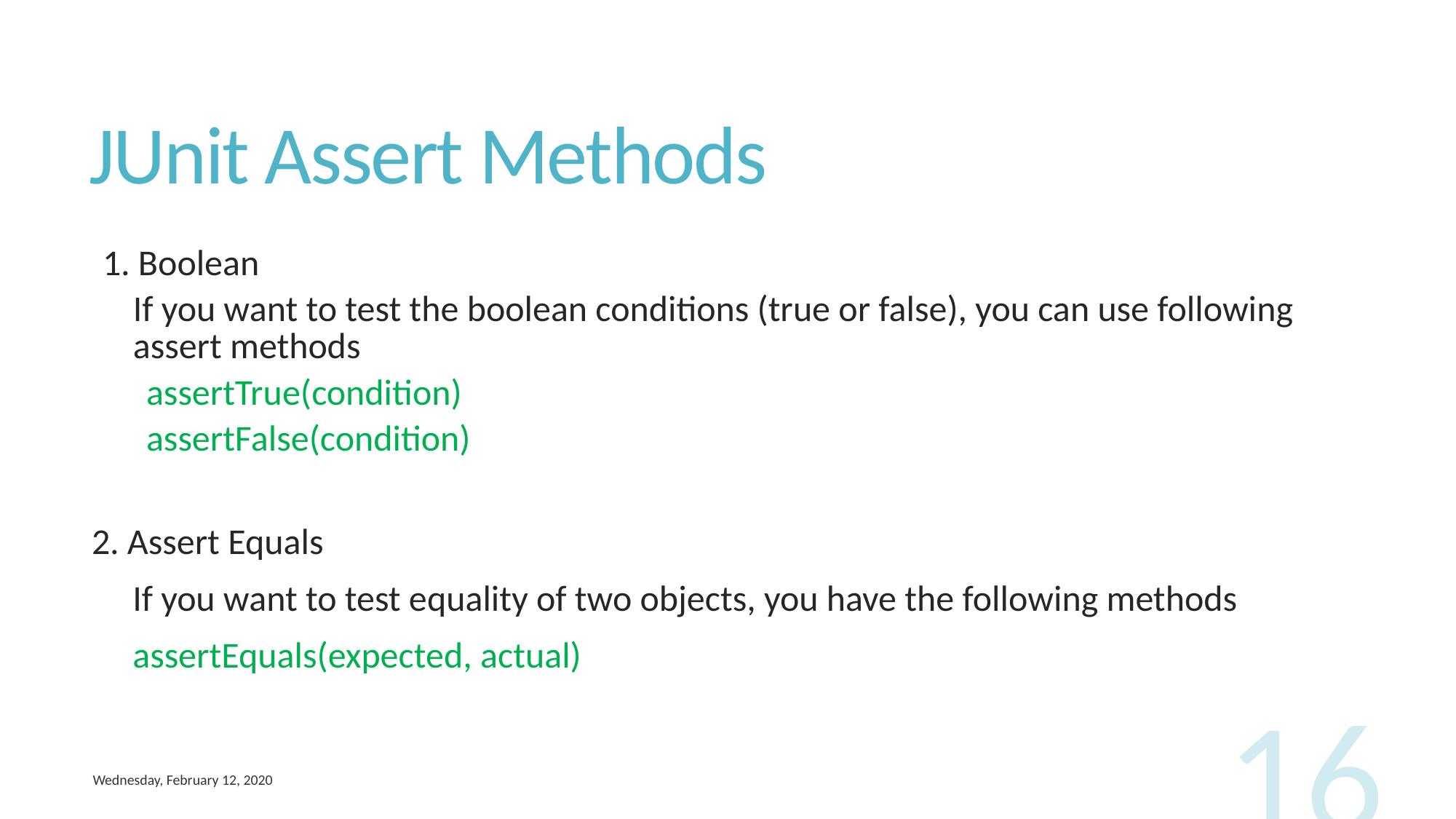

# JUnit Assert Methods
1. Boolean
If you want to test the boolean conditions (true or false), you can use following assert methods
assertTrue(condition)
assertFalse(condition)

2. Assert Equals
     If you want to test equality of two objects, you have the following methods
     assertEquals(expected, actual)

16
Wednesday, February 12, 2020